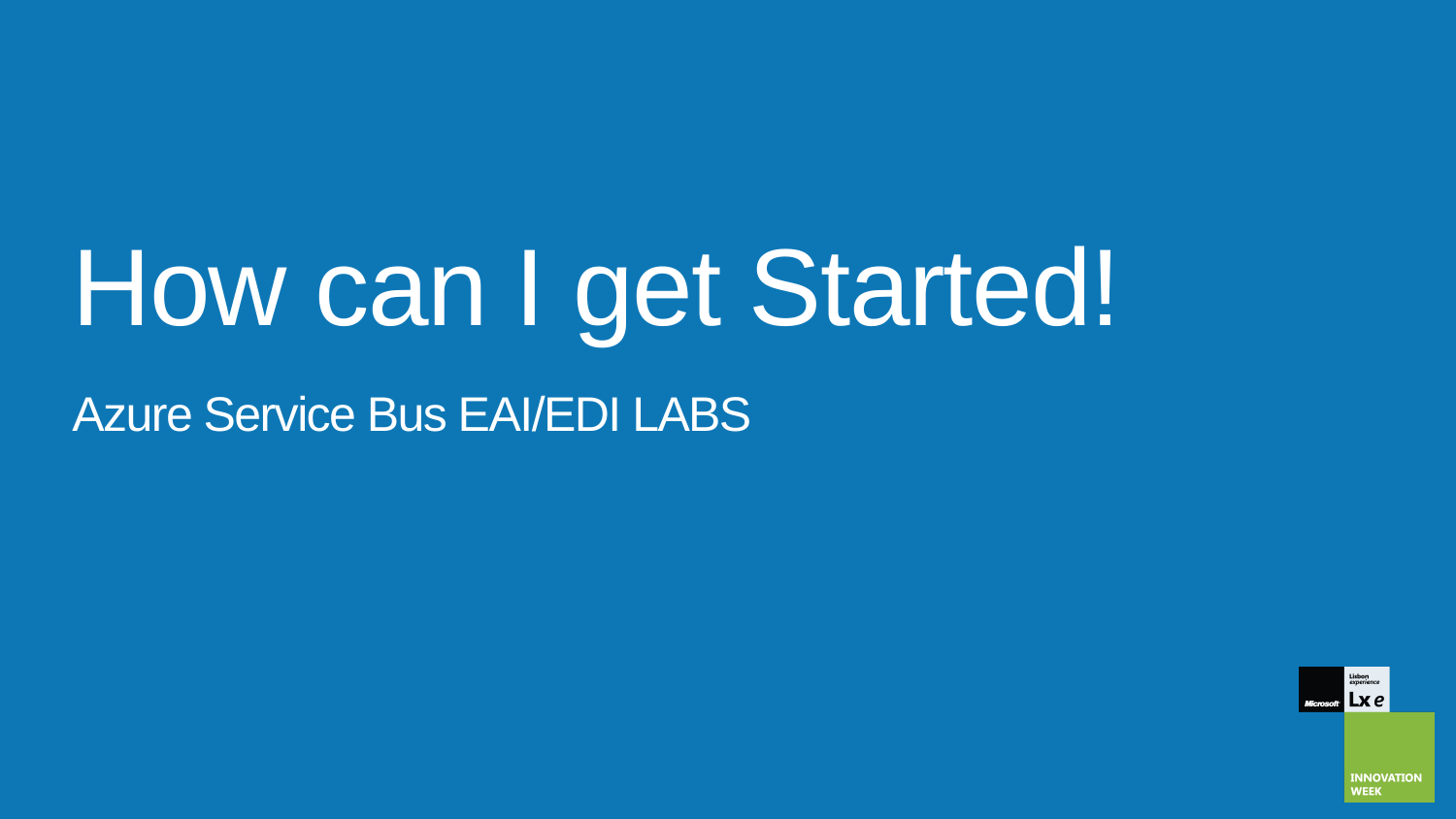

How can I get Started!
Azure Service Bus EAI/EDI LABS